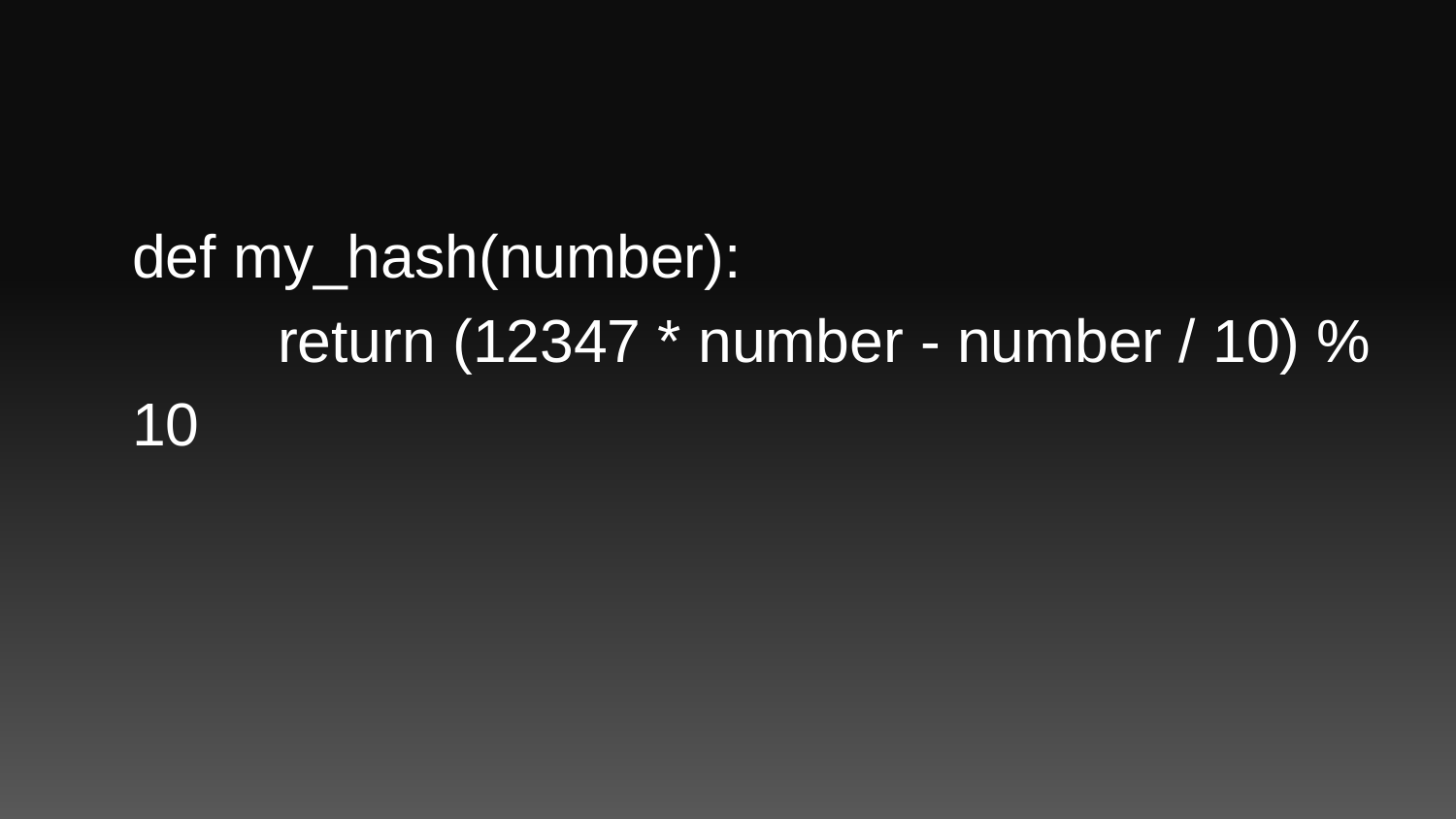

def my_hash(number):
	return (12347 * number - number / 10) % 10